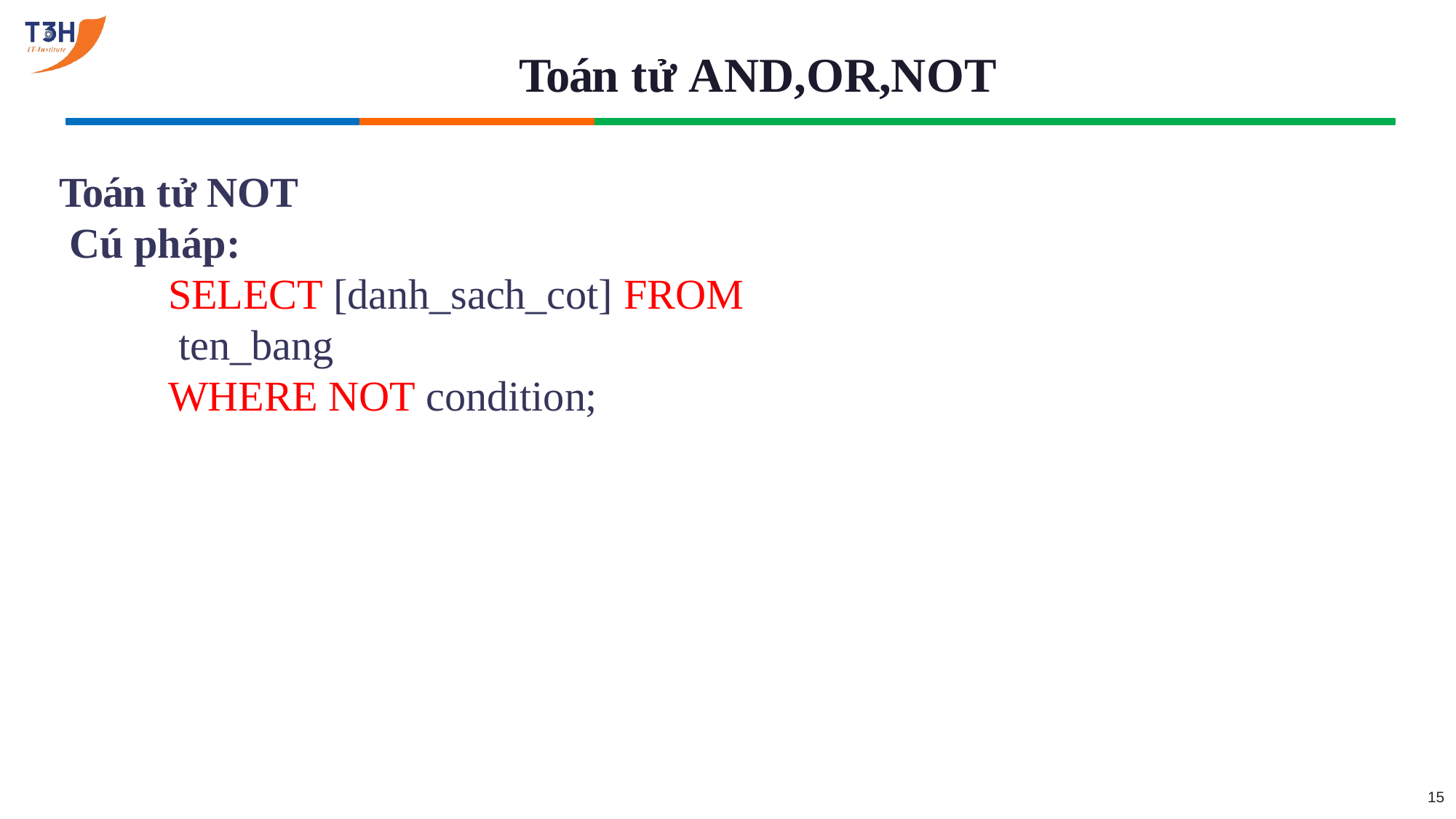

# Toán tử AND,OR,NOT
Toán tử NOT  Cú pháp:
SELECT [danh_sach_cot] FROM  ten_bang
WHERE NOT condition;
15